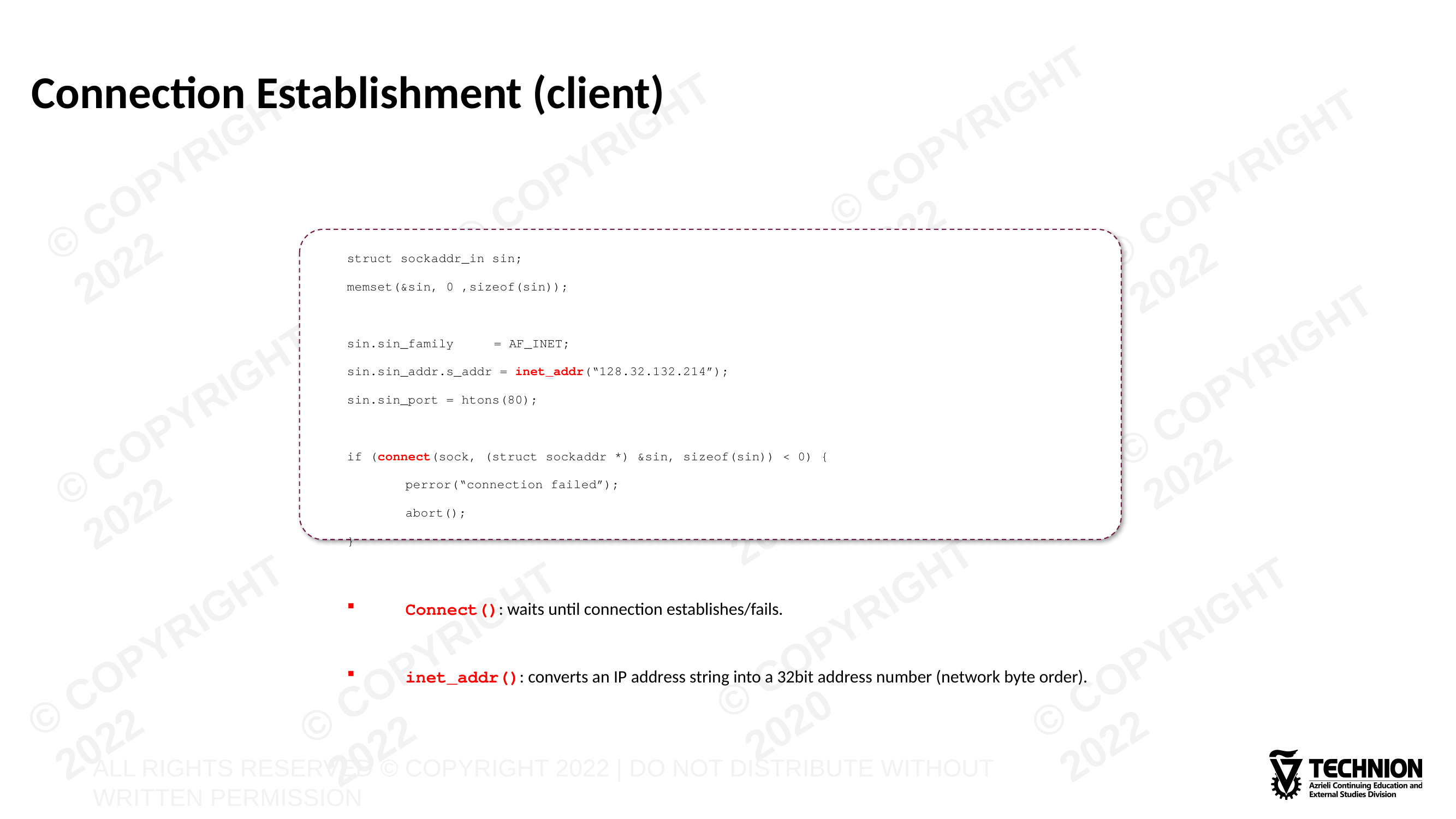

# Connection Establishment (client)

struct sockaddr_in sin;
memset(&sin, 0 ,sizeof(sin));

sin.sin_family	= AF_INET;
sin.sin_addr.s_addr = inet_addr(“128.32.132.214”);
sin.sin_port = htons(80);

if (connect(sock, (struct sockaddr *) &sin, sizeof(sin)) < 0) {
	perror(“connection failed”);
	abort();
}

Connect(): waits until connection establishes/fails.

inet_addr(): converts an IP address string into a 32bit address number (network byte order).